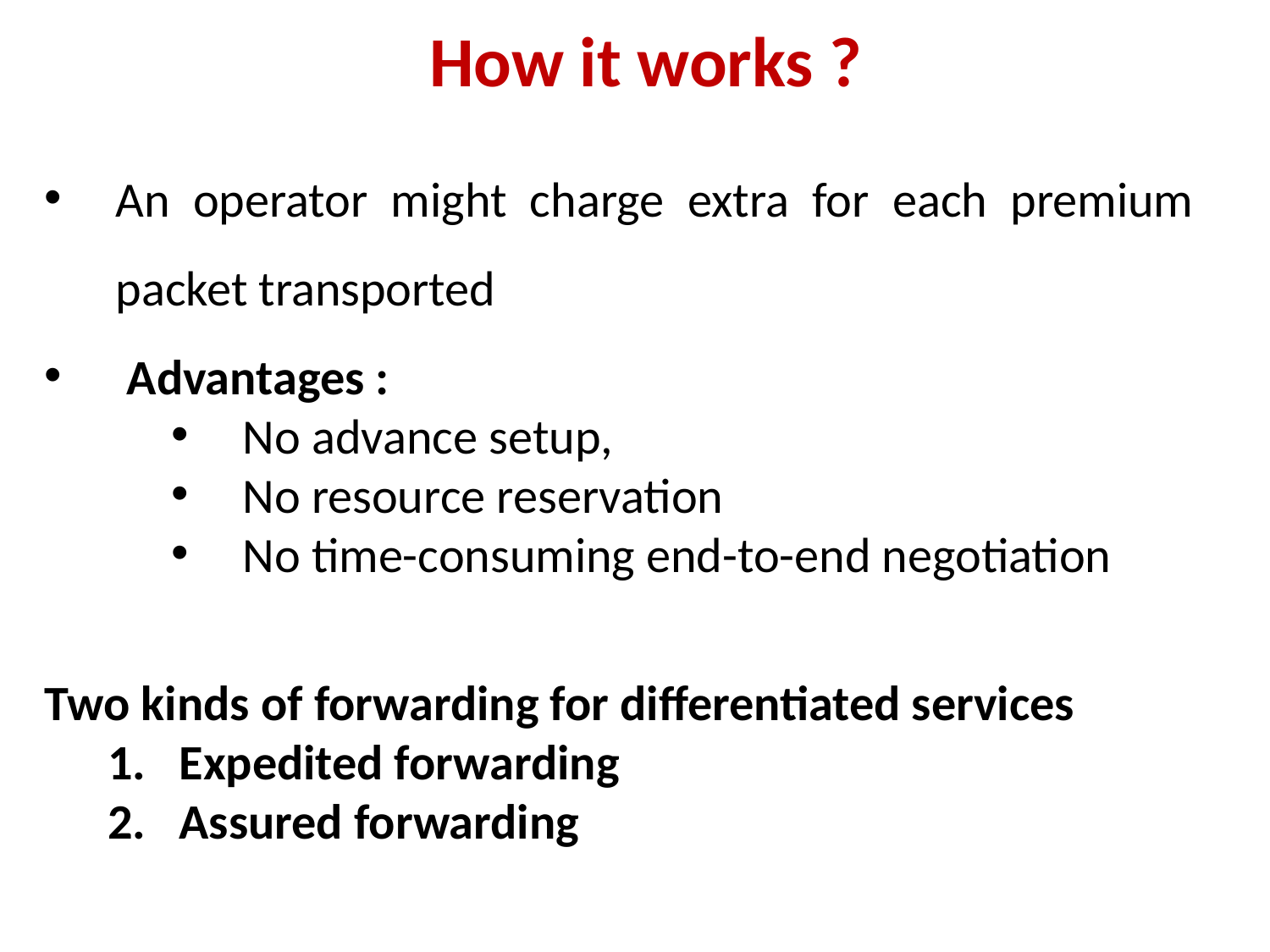

# How it works ?

An operator might charge extra for each premium packet transported
 Advantages :
No advance setup,
No resource reservation
No time-consuming end-to-end negotiation

Two kinds of forwarding for differentiated services
Expedited forwarding
Assured forwarding